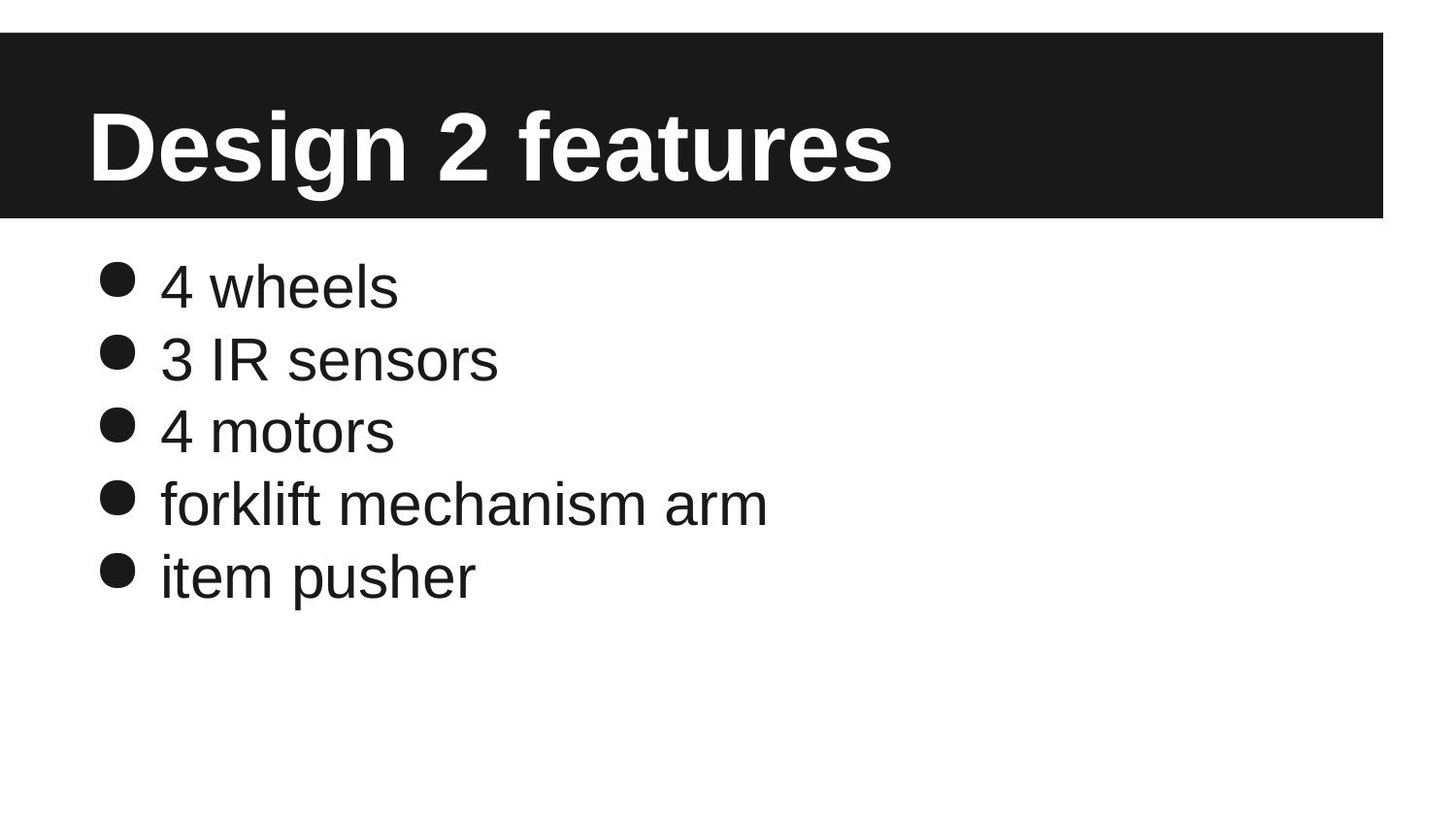

# Design 2 features
4 wheels
3 IR sensors
4 motors
forklift mechanism arm
item pusher